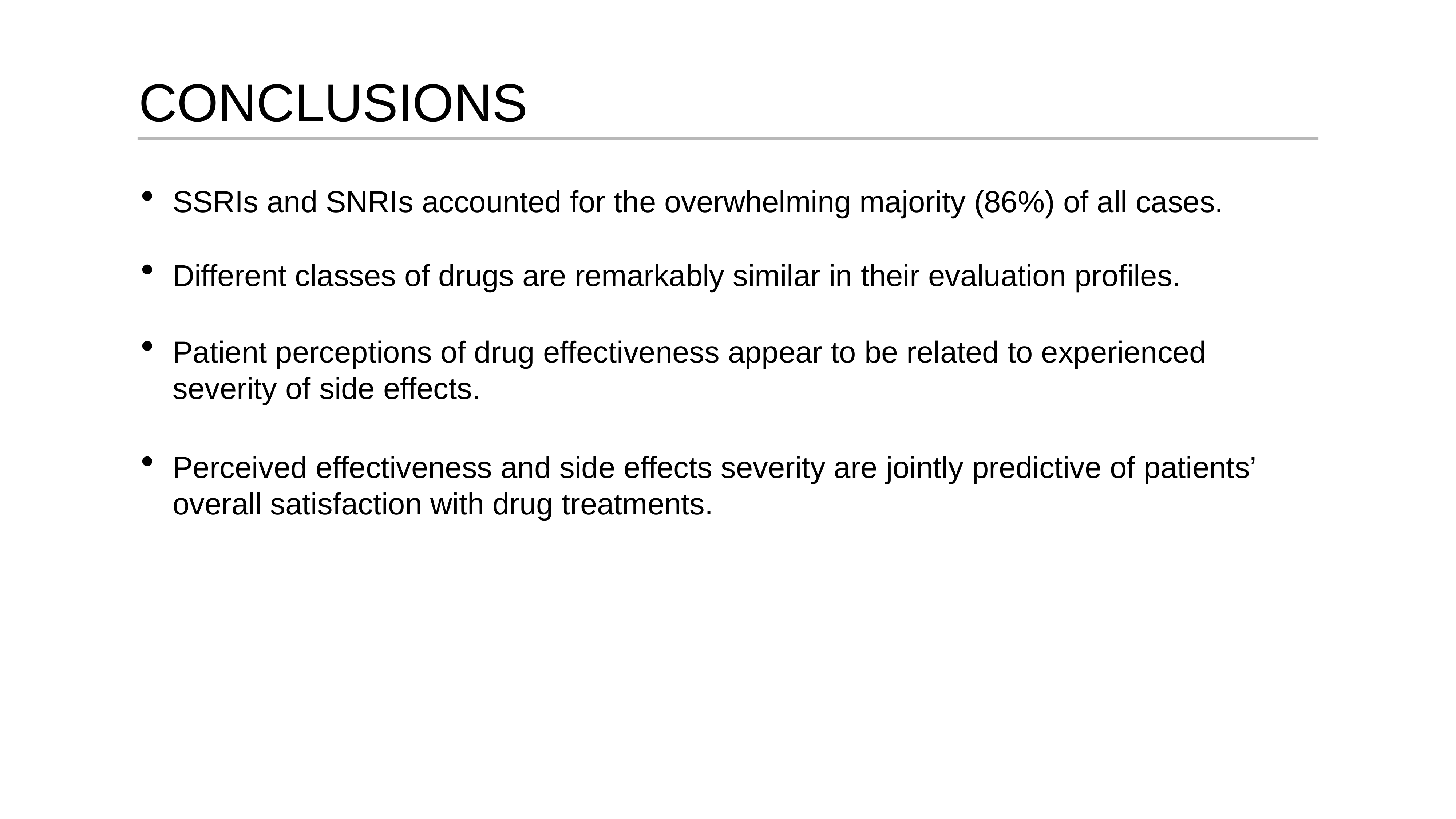

CONCLUSIONS

SSRIs and SNRIs accounted for the overwhelming majority (86%) of all cases.
Different classes of drugs are remarkably similar in their evaluation profiles.
Patient perceptions of drug effectiveness appear to be related to experienced severity of side effects.
Perceived effectiveness and side effects severity are jointly predictive of patients’ overall satisfaction with drug treatments.